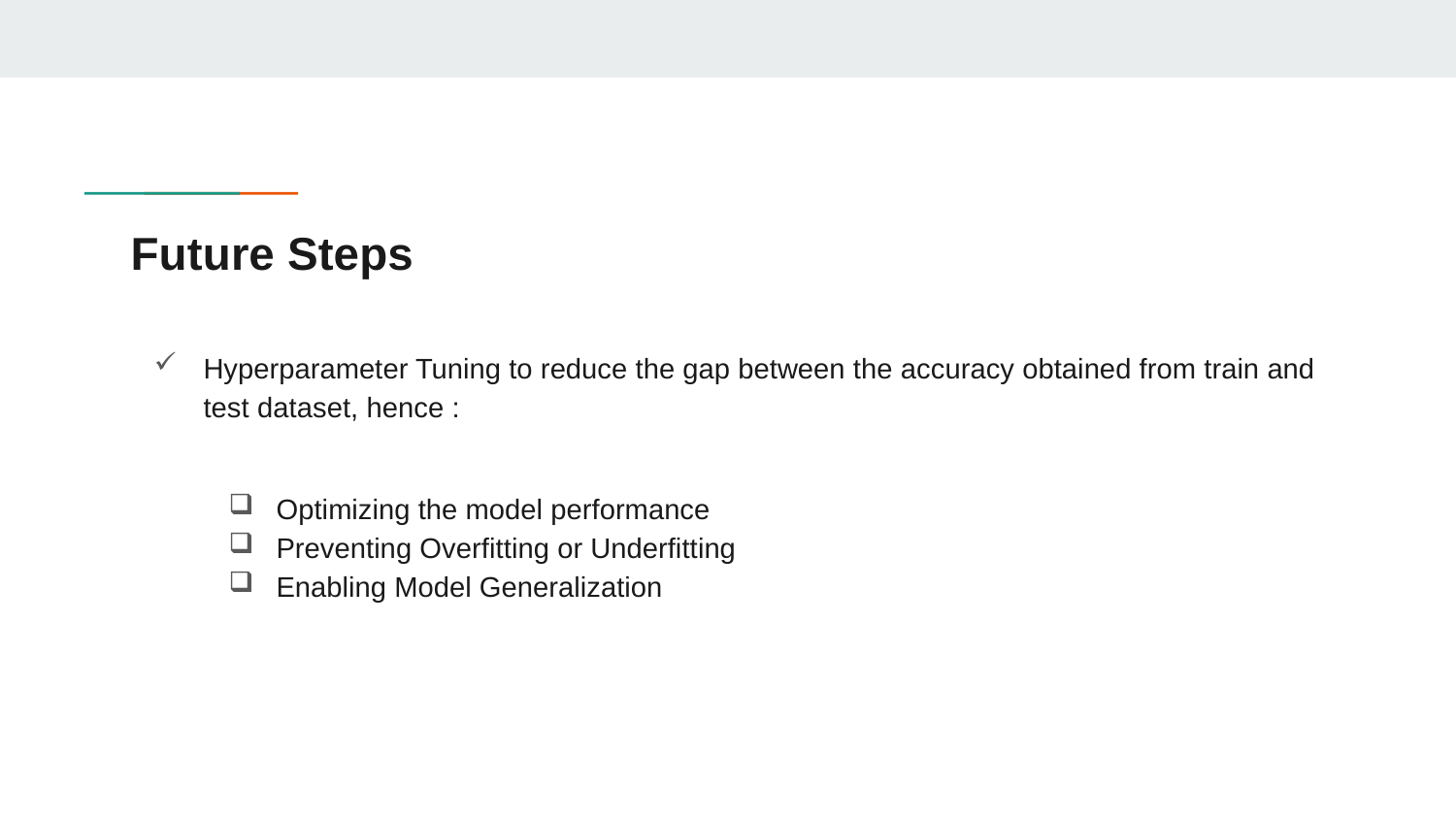

# Future Steps
Hyperparameter Tuning to reduce the gap between the accuracy obtained from train and test dataset, hence :

Optimizing the model performance
Preventing Overfitting or Underfitting
Enabling Model Generalization